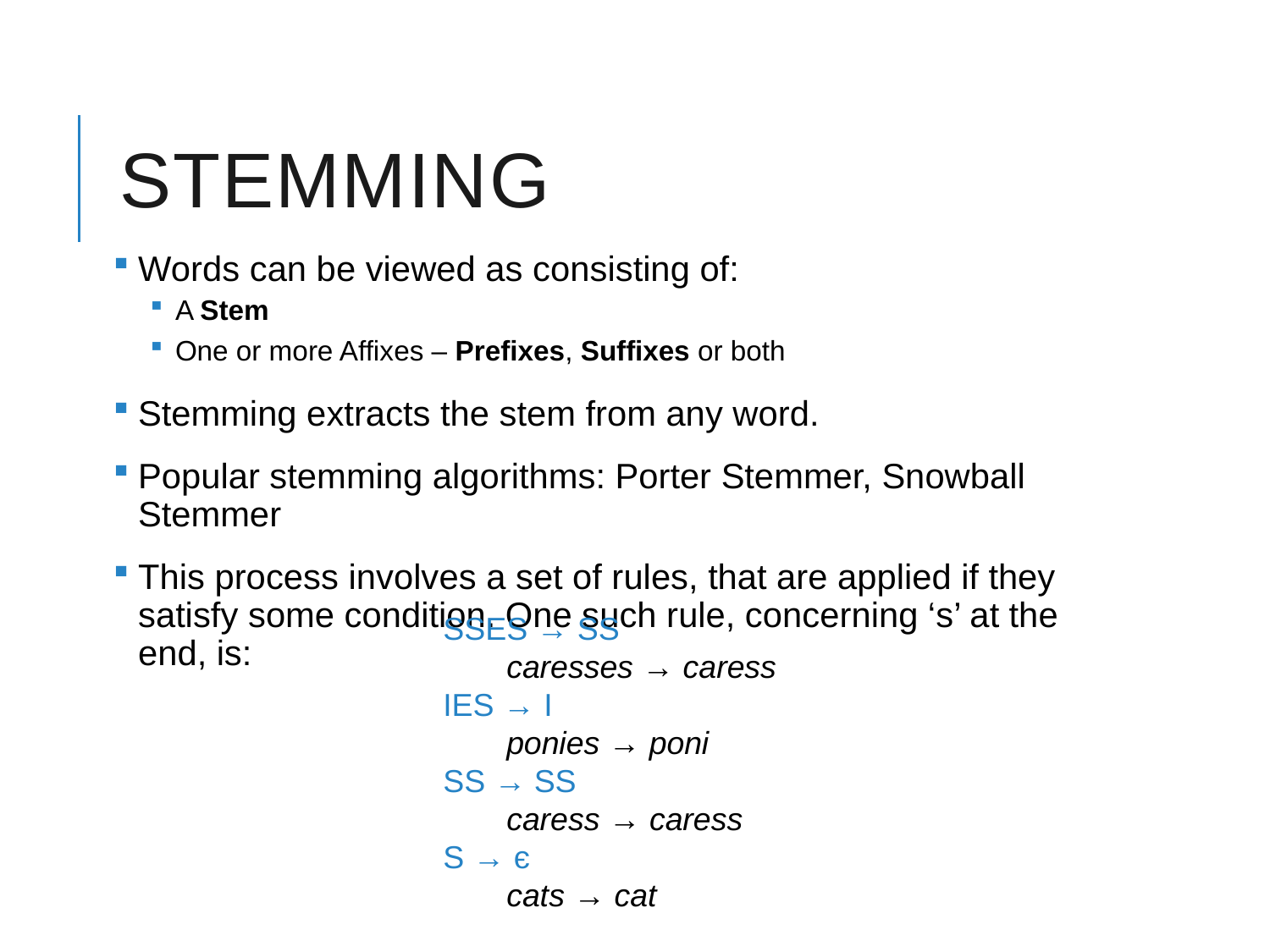

# STEMMING
Words can be viewed as consisting of:
A Stem
One or more Affixes – Prefixes, Suffixes or both
Stemming extracts the stem from any word.
Popular stemming algorithms: Porter Stemmer, Snowball Stemmer
This process involves a set of rules, that are applied if they satisfy some condition. One such rule, concerning ‘s’ at the end, is:
SSES → SS
caresses → caress
IES → I
ponies → poni
SS → SS
caress → caress
S → є
cats → cat